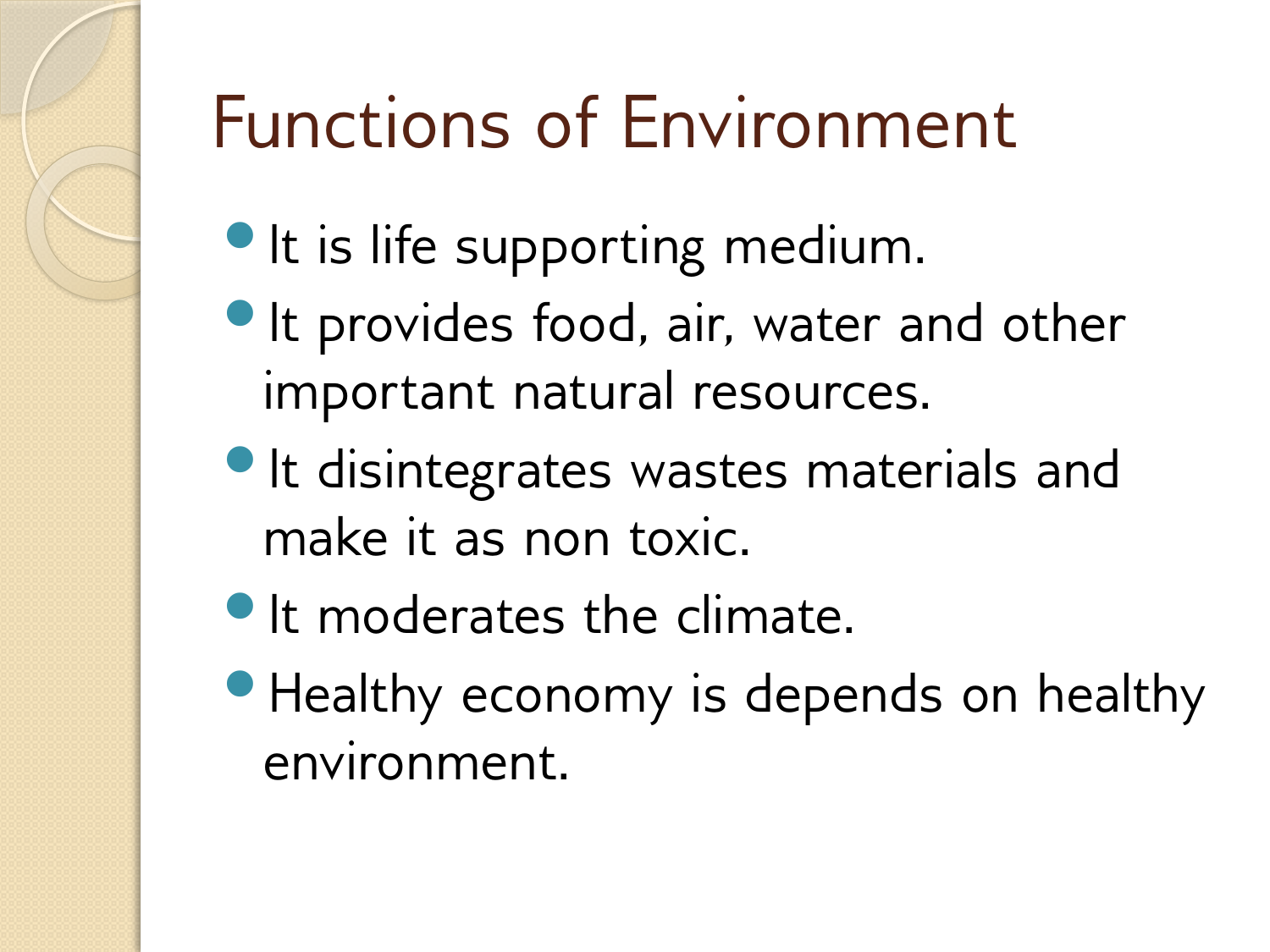

# Functions of Environment
It is life supporting medium.
It provides food, air, water and other important natural resources.
It disintegrates wastes materials and make it as non toxic.
It moderates the climate.
Healthy economy is depends on healthy environment.